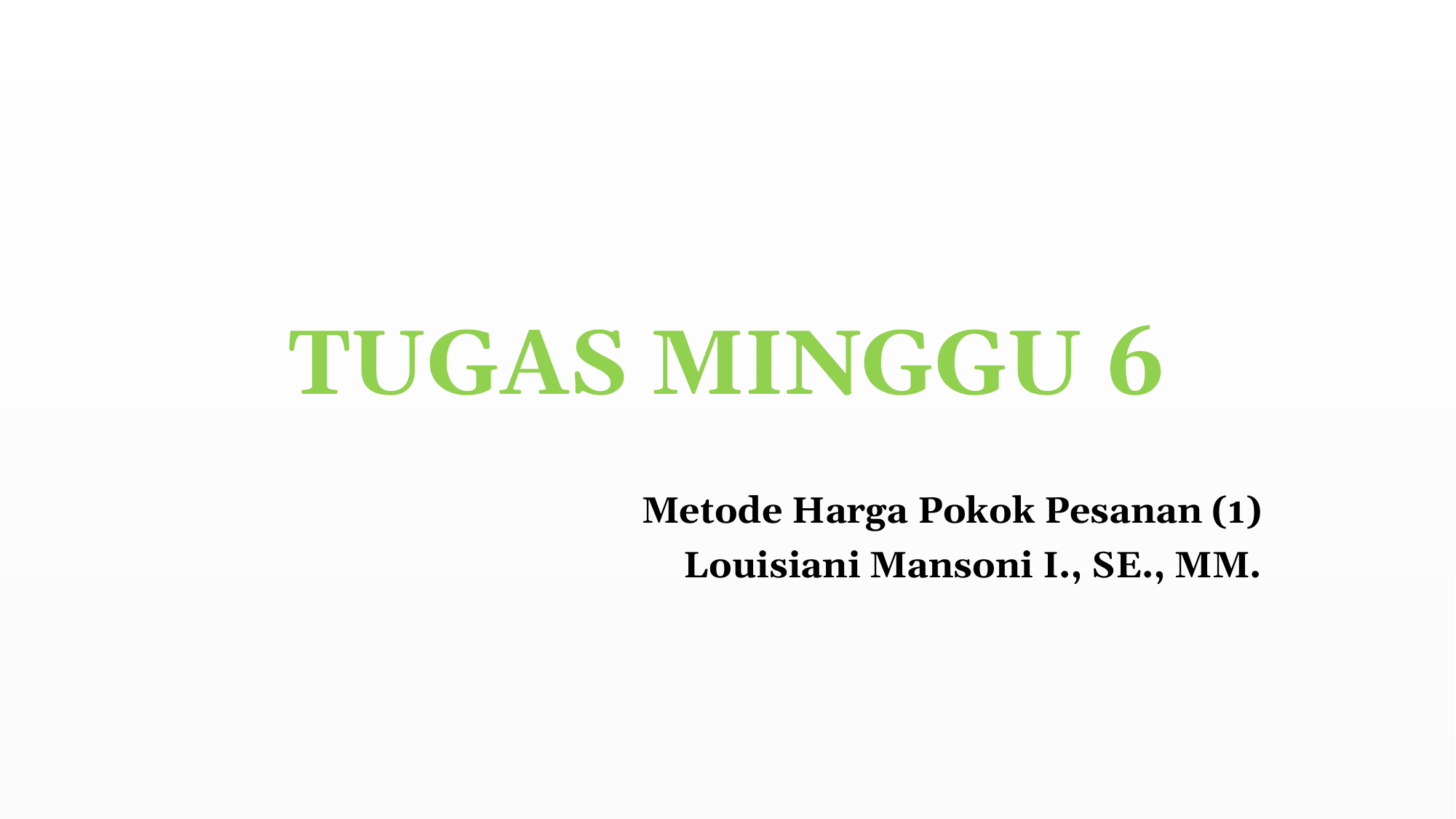

# TUGAS MINGGU 6
Metode Harga Pokok Pesanan (1)
Louisiani Mansoni I., SE., MM.